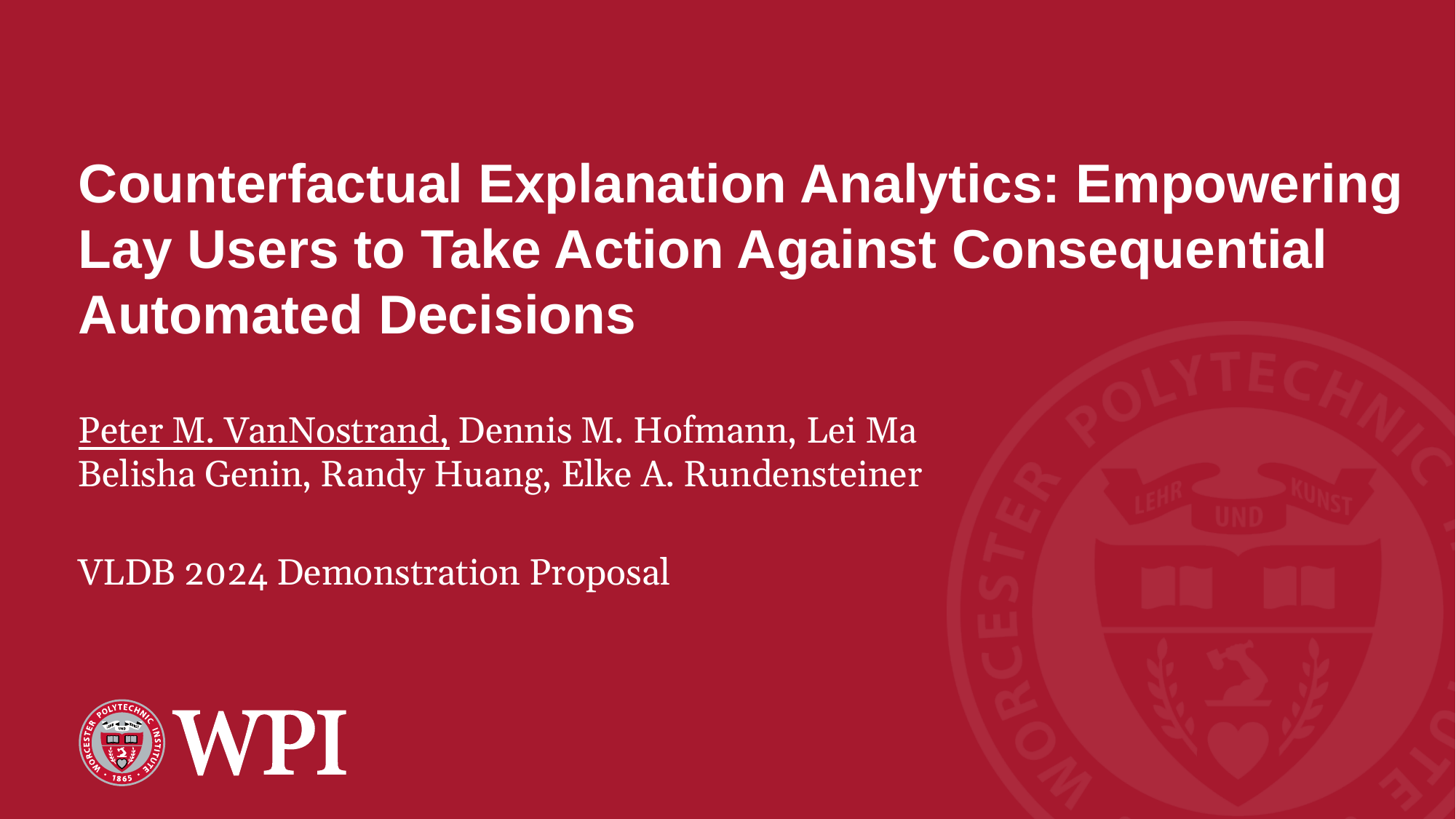

# Counterfactual Explanation Analytics: Empowering Lay Users to Take Action Against Consequential Automated Decisions
Peter M. VanNostrand, Dennis M. Hofmann, Lei Ma
Belisha Genin, Randy Huang, Elke A. Rundensteiner
VLDB 2024 Demonstration Proposal